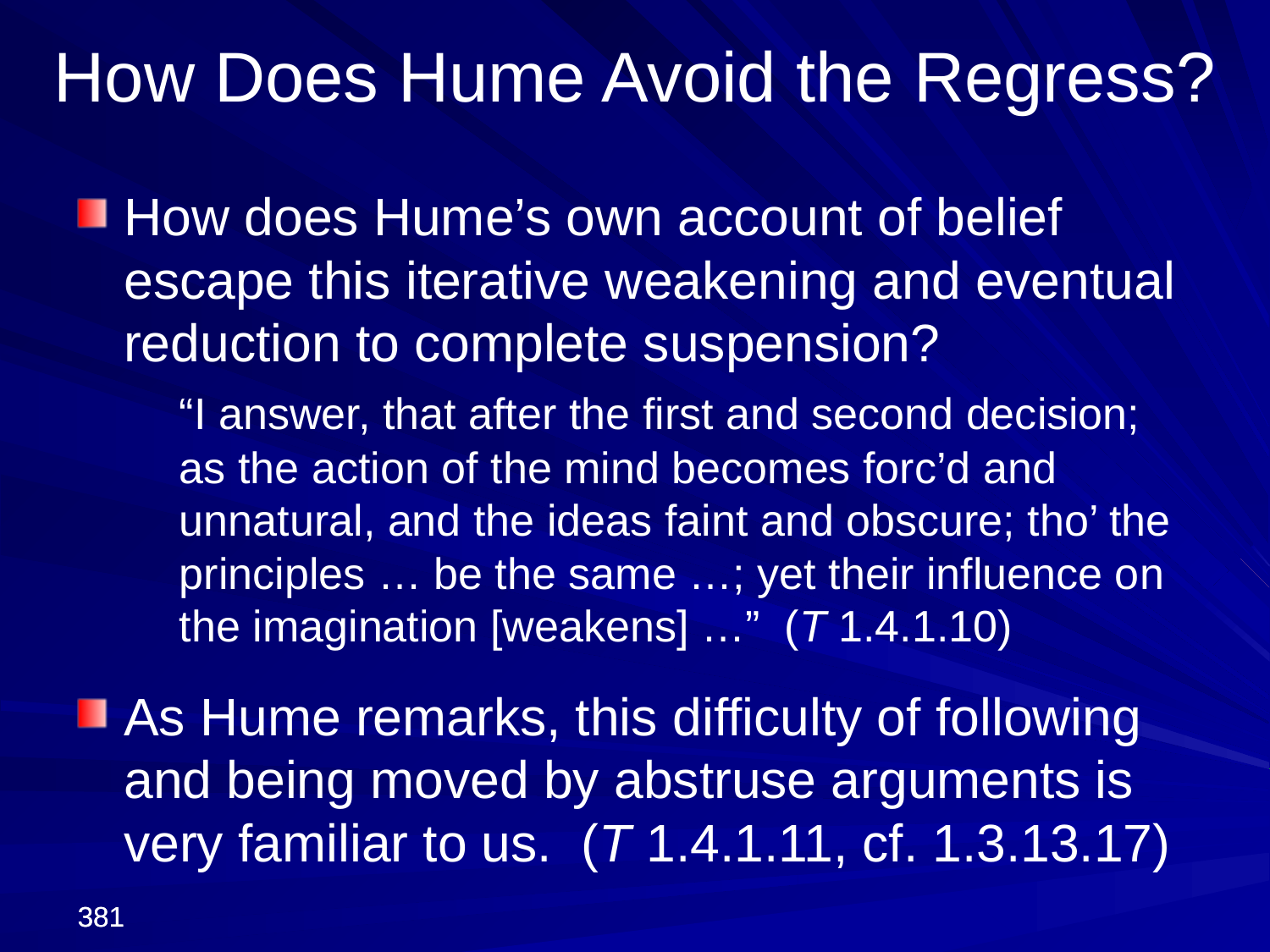

How Does Hume Avoid the Regress?
How does Hume’s own account of belief escape this iterative weakening and eventual reduction to complete suspension?
	“I answer, that after the first and second decision; as the action of the mind becomes forc’d and unnatural, and the ideas faint and obscure; tho’ the principles … be the same …; yet their influence on the imagination [weakens] …”  (T 1.4.1.10)
As Hume remarks, this difficulty of following and being moved by abstruse arguments is very familiar to us.  (T 1.4.1.11, cf. 1.3.13.17)
381
381